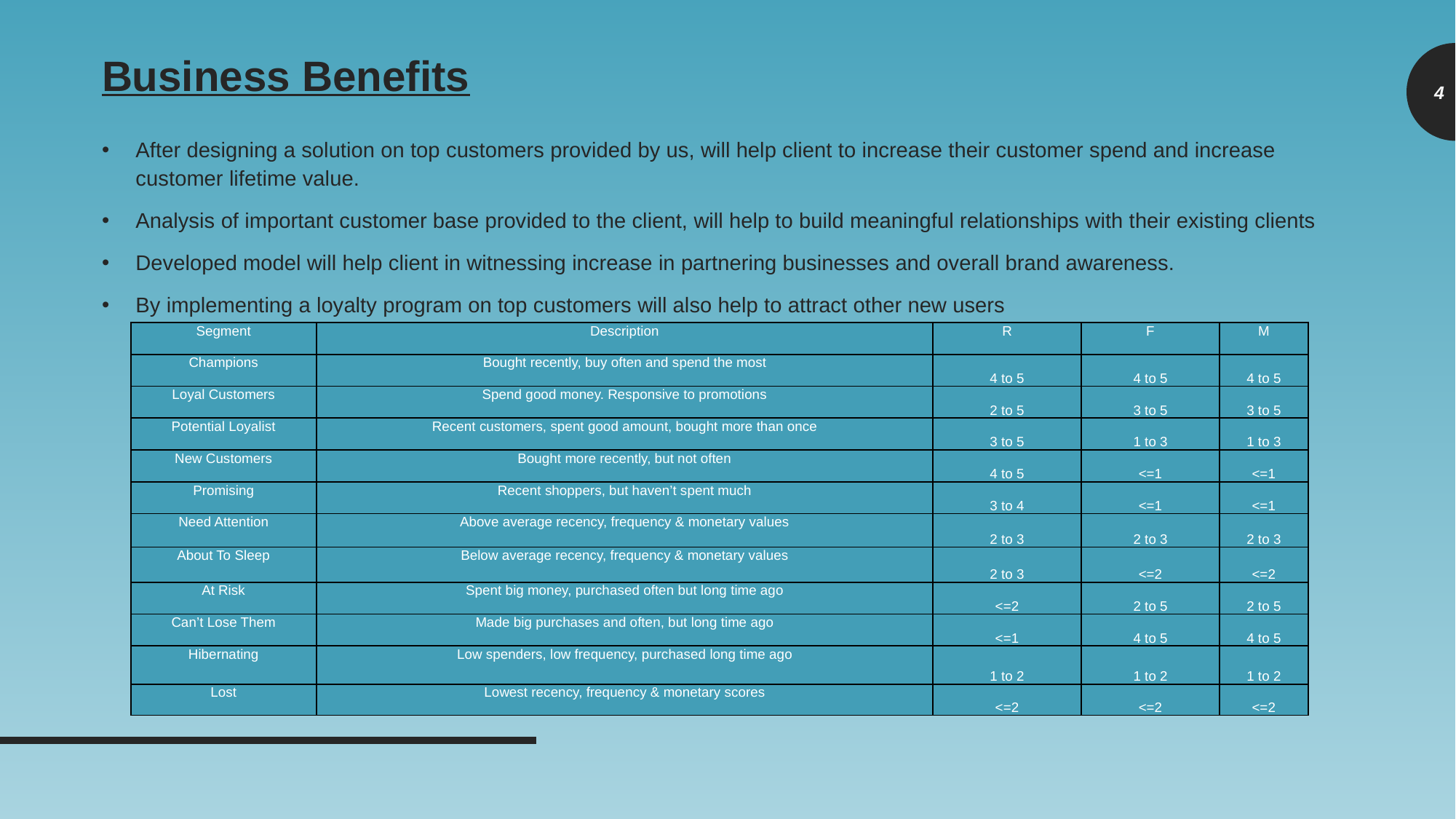

# Business Benefits
4
After designing a solution on top customers provided by us, will help client to increase their customer spend and increase customer lifetime value.
Analysis of important customer base provided to the client, will help to build meaningful relationships with their existing clients
Developed model will help client in witnessing increase in partnering businesses and overall brand awareness.
By implementing a loyalty program on top customers will also help to attract other new users

| Segment | Description | R | F | M |
| --- | --- | --- | --- | --- |
| Champions | Bought recently, buy often and spend the most | 4 to 5 | 4 to 5 | 4 to 5 |
| Loyal Customers | Spend good money. Responsive to promotions | 2 to 5 | 3 to 5 | 3 to 5 |
| Potential Loyalist | Recent customers, spent good amount, bought more than once | 3 to 5 | 1 to 3 | 1 to 3 |
| New Customers | Bought more recently, but not often | 4 to 5 | <=1 | <=1 |
| Promising | Recent shoppers, but haven’t spent much | 3 to 4 | <=1 | <=1 |
| Need Attention | Above average recency, frequency & monetary values | 2 to 3 | 2 to 3 | 2 to 3 |
| About To Sleep | Below average recency, frequency & monetary values | 2 to 3 | <=2 | <=2 |
| At Risk | Spent big money, purchased often but long time ago | <=2 | 2 to 5 | 2 to 5 |
| Can’t Lose Them | Made big purchases and often, but long time ago | <=1 | 4 to 5 | 4 to 5 |
| Hibernating | Low spenders, low frequency, purchased long time ago | 1 to 2 | 1 to 2 | 1 to 2 |
| Lost | Lowest recency, frequency & monetary scores | <=2 | <=2 | <=2 |